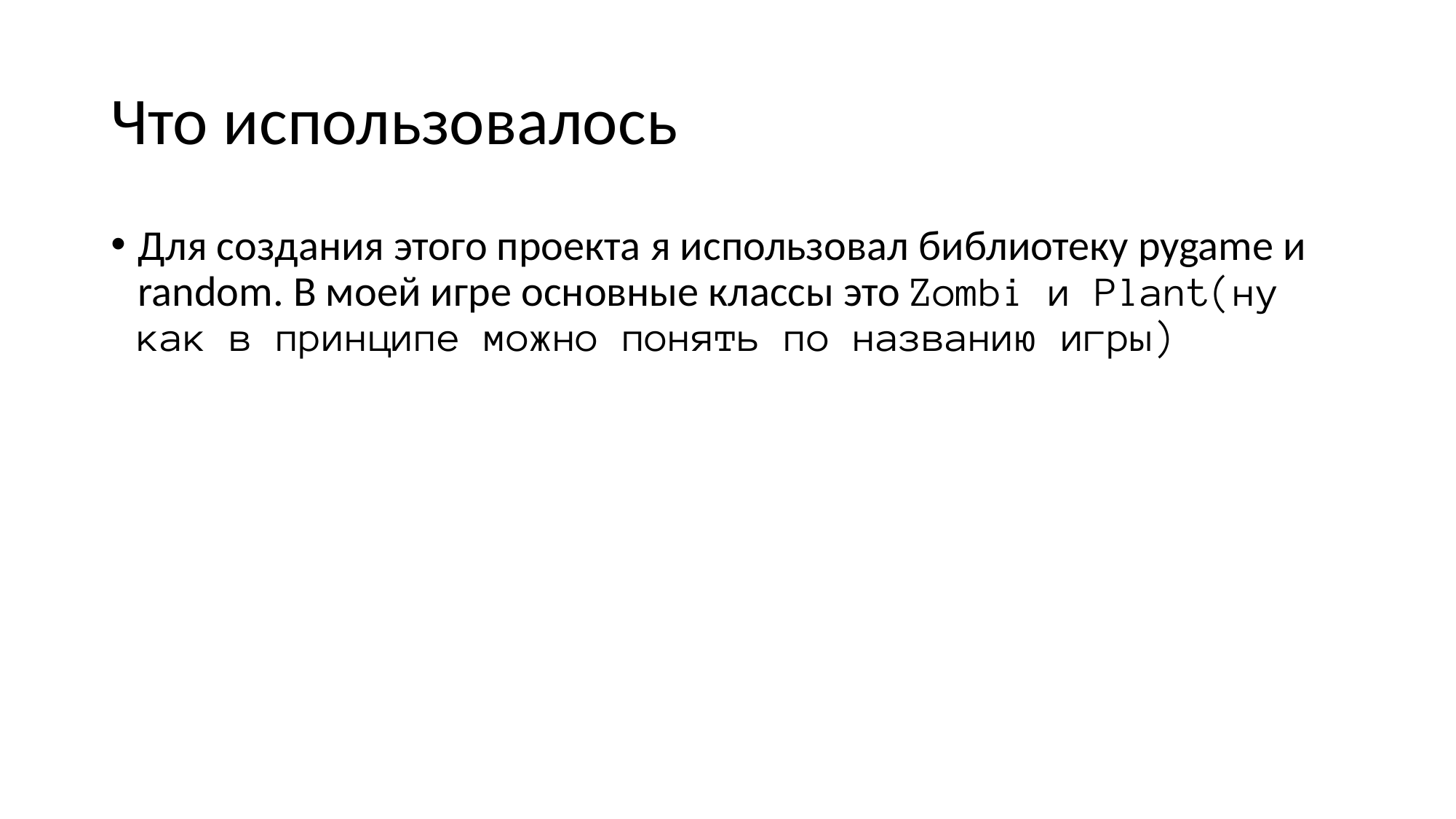

# Что использовалось
Для создания этого проекта я использовал библиотеку pygame и random. В моей игре основные классы это Zombi и Plant(ну как в принципе можно понять по названию игры)